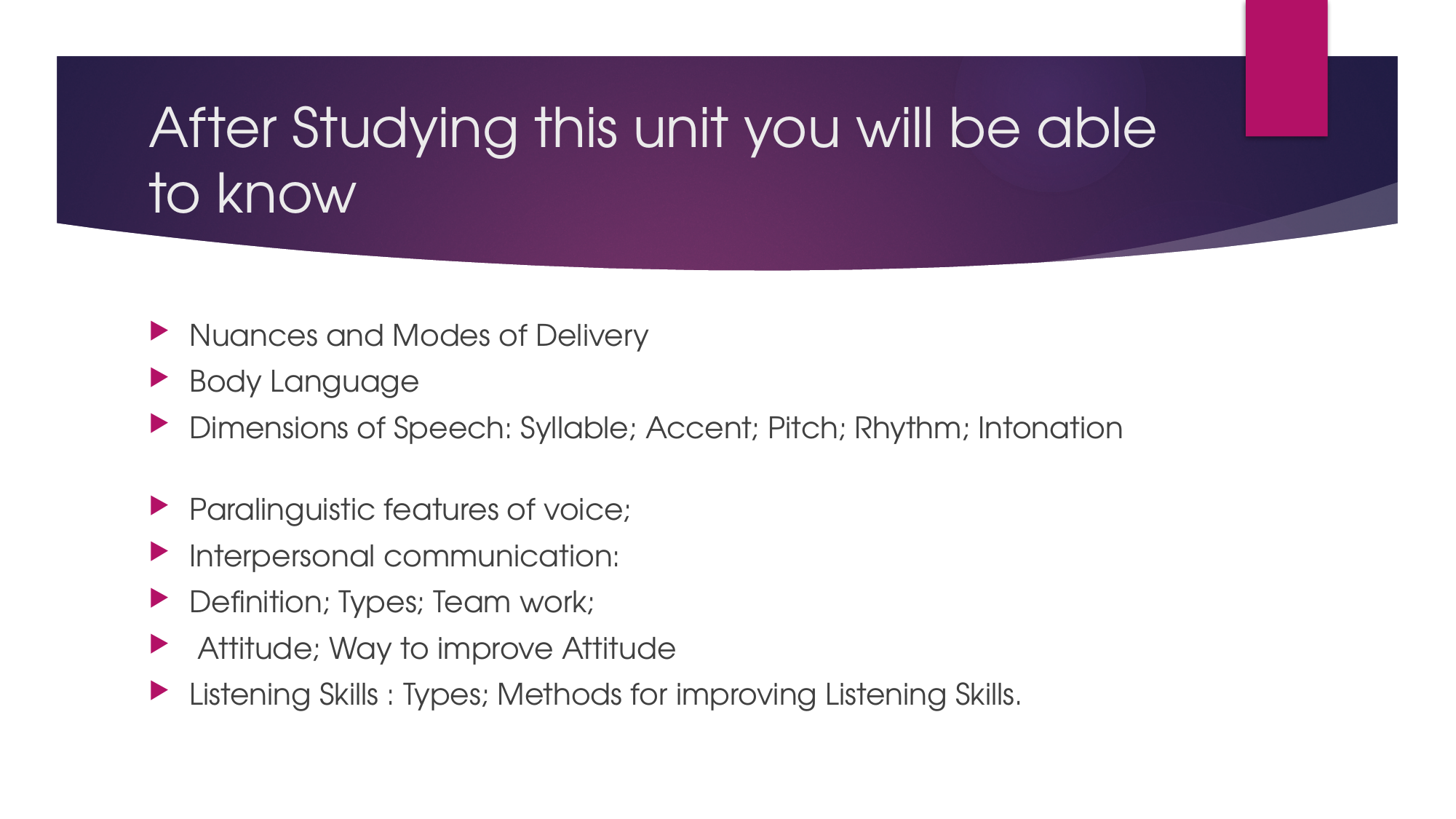

# After Studying this unit you will be able to know
Nuances and Modes of Delivery
Body Language
Dimensions of Speech: Syllable; Accent; Pitch; Rhythm; Intonation
Paralinguistic features of voice;
Interpersonal communication:
Definition; Types; Team work;
 Attitude; Way to improve Attitude
Listening Skills : Types; Methods for improving Listening Skills.